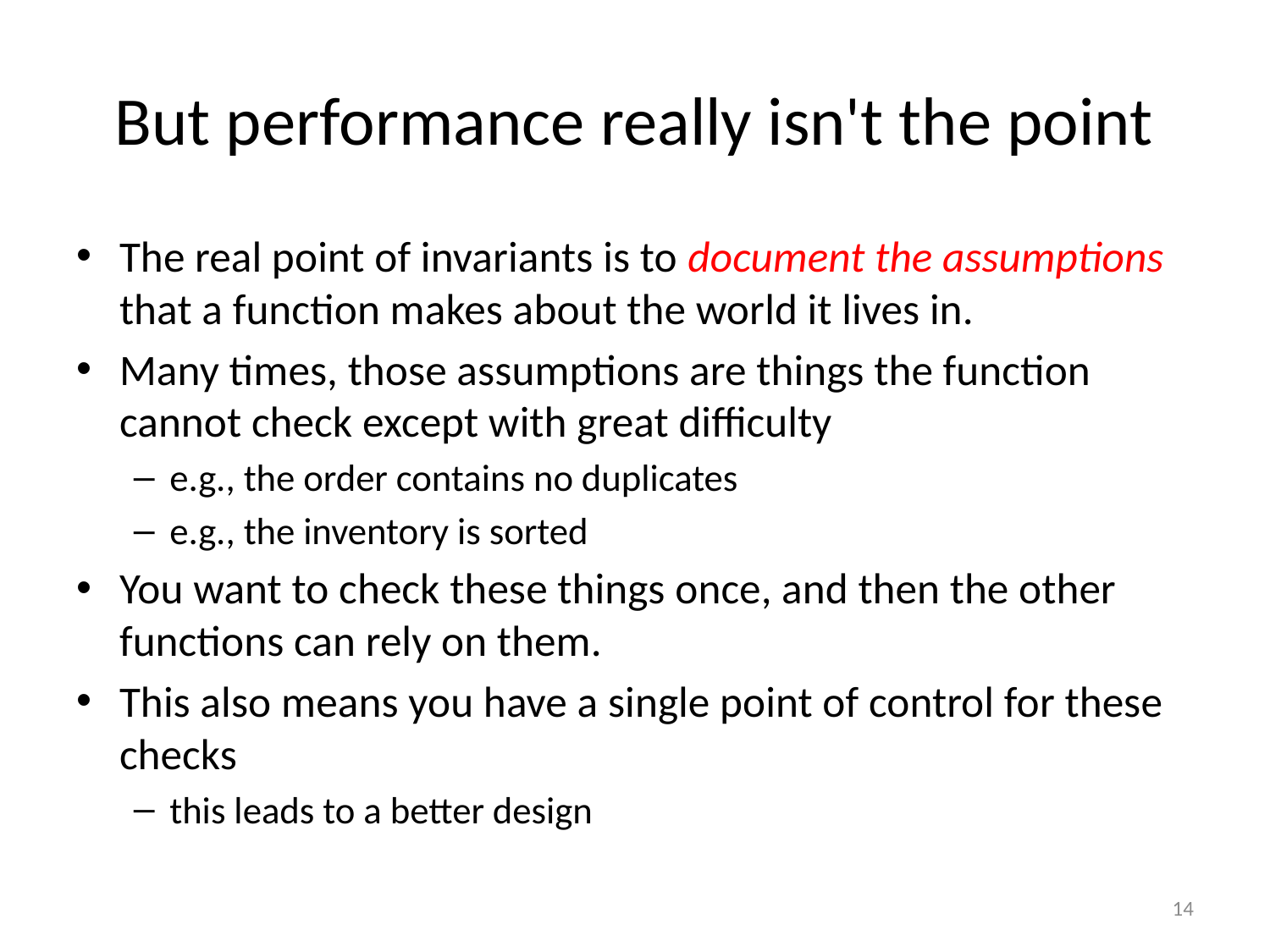

# But performance really isn't the point
The real point of invariants is to document the assumptions that a function makes about the world it lives in.
Many times, those assumptions are things the function cannot check except with great difficulty
e.g., the order contains no duplicates
e.g., the inventory is sorted
You want to check these things once, and then the other functions can rely on them.
This also means you have a single point of control for these checks
this leads to a better design
14